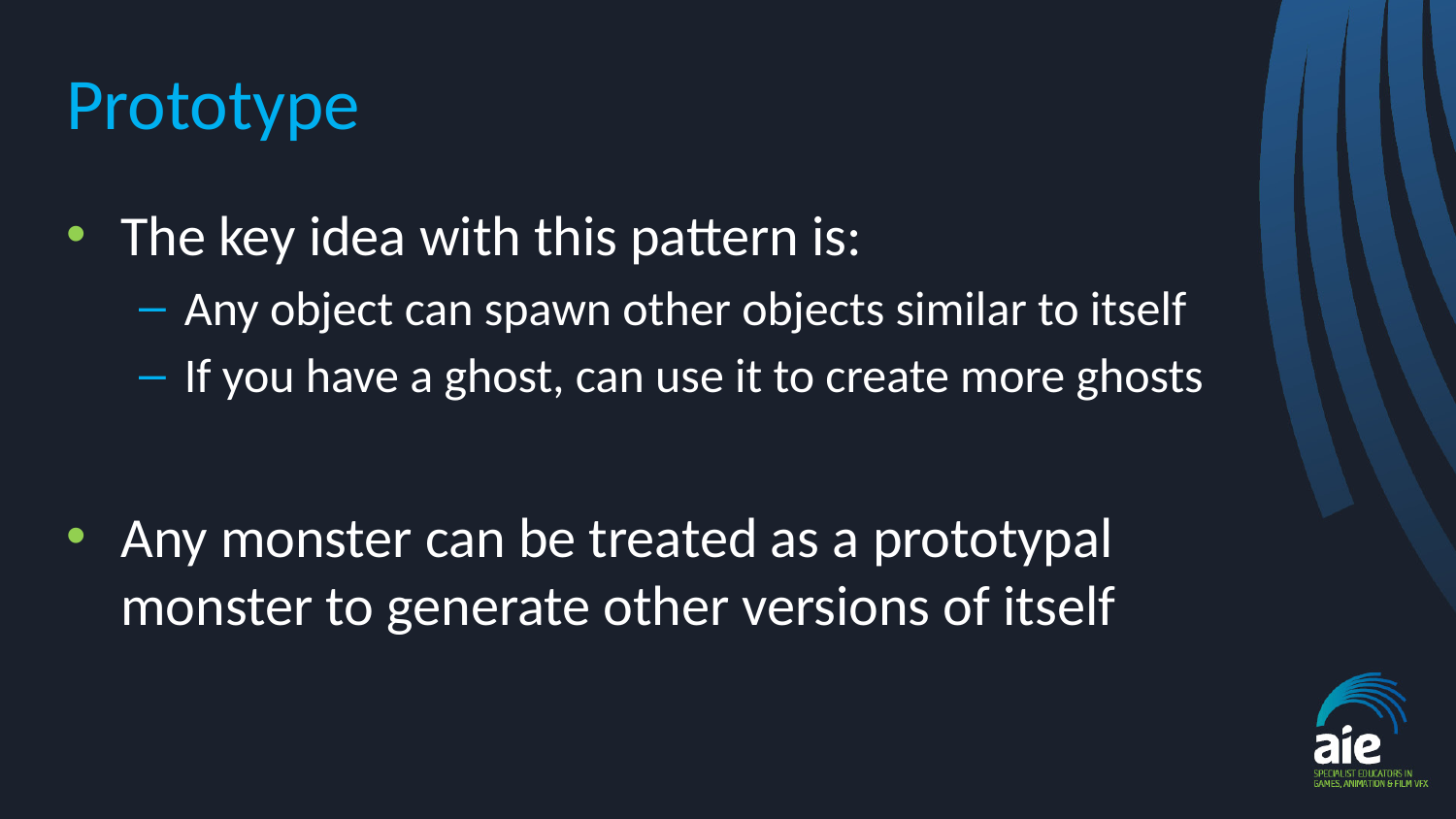

# Prototype
The key idea with this pattern is:
Any object can spawn other objects similar to itself
If you have a ghost, can use it to create more ghosts

Any monster can be treated as a prototypal monster to generate other versions of itself